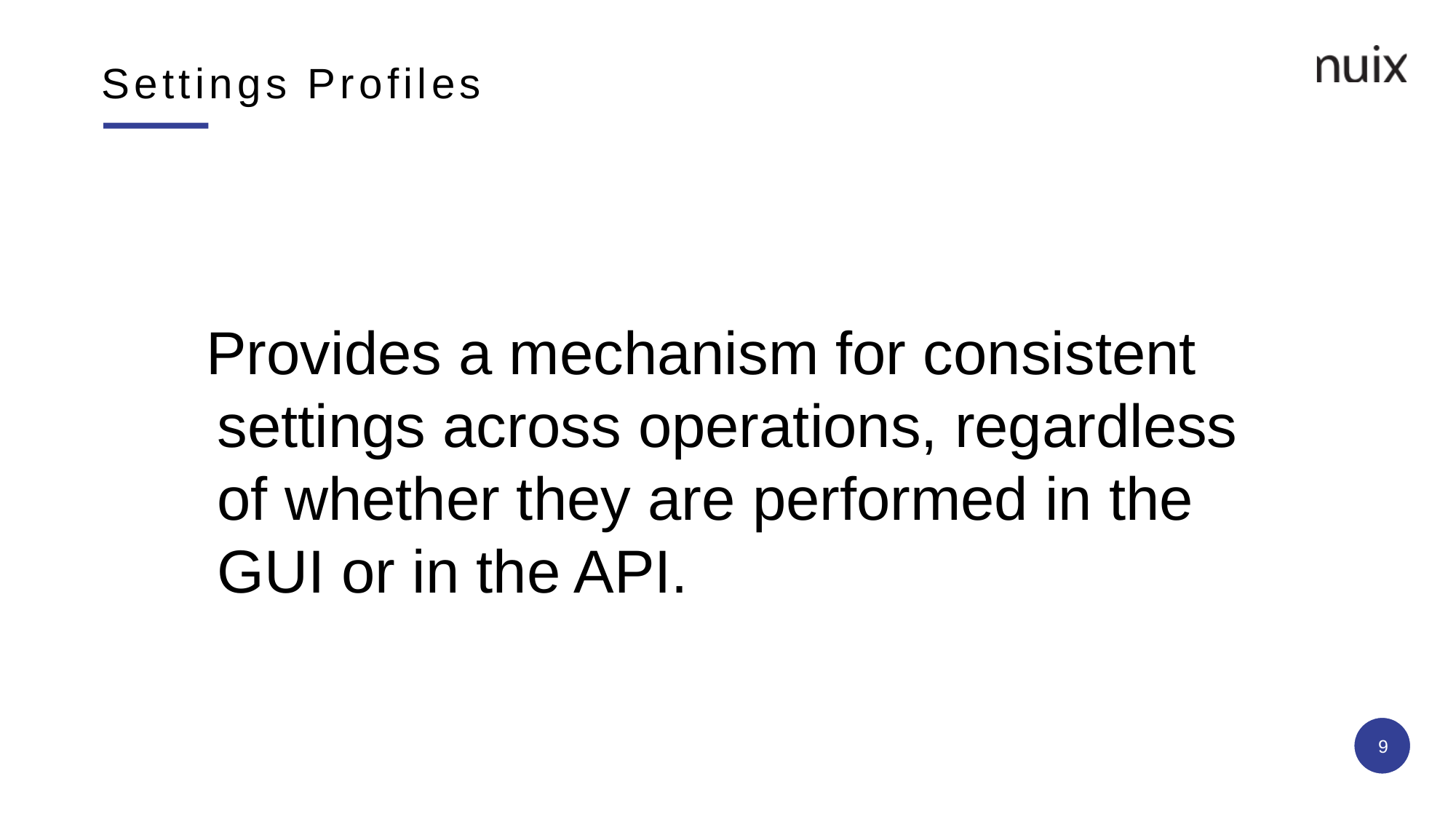

# Settings Profiles

Provides a mechanism for consistent settings across operations, regardless of whether they are performed in the GUI or in the API.